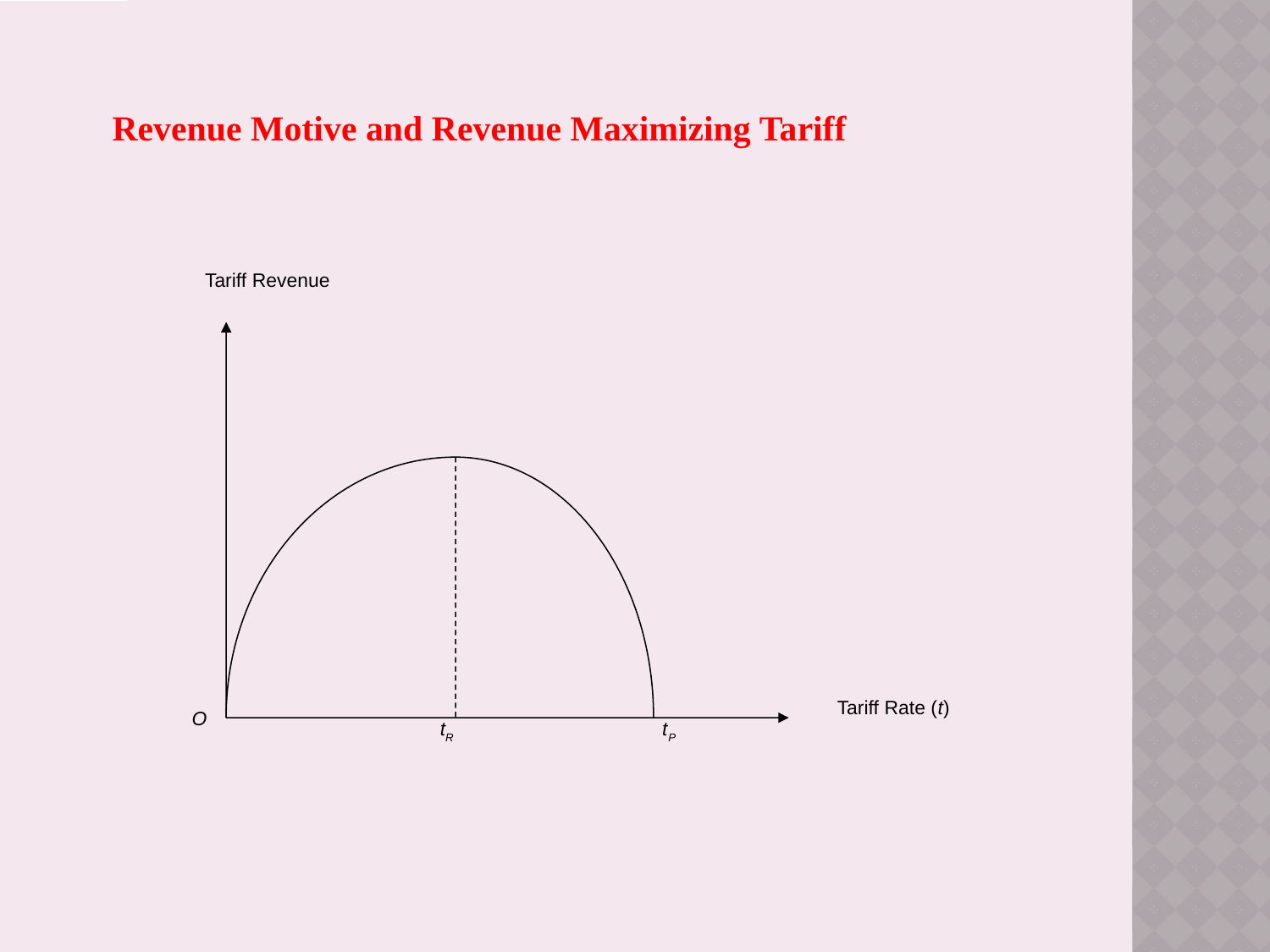

# Revenue Motive and Revenue Maximizing Tariff

Tariff Revenue

Tariff Rate (t)
O
tR                                      tP